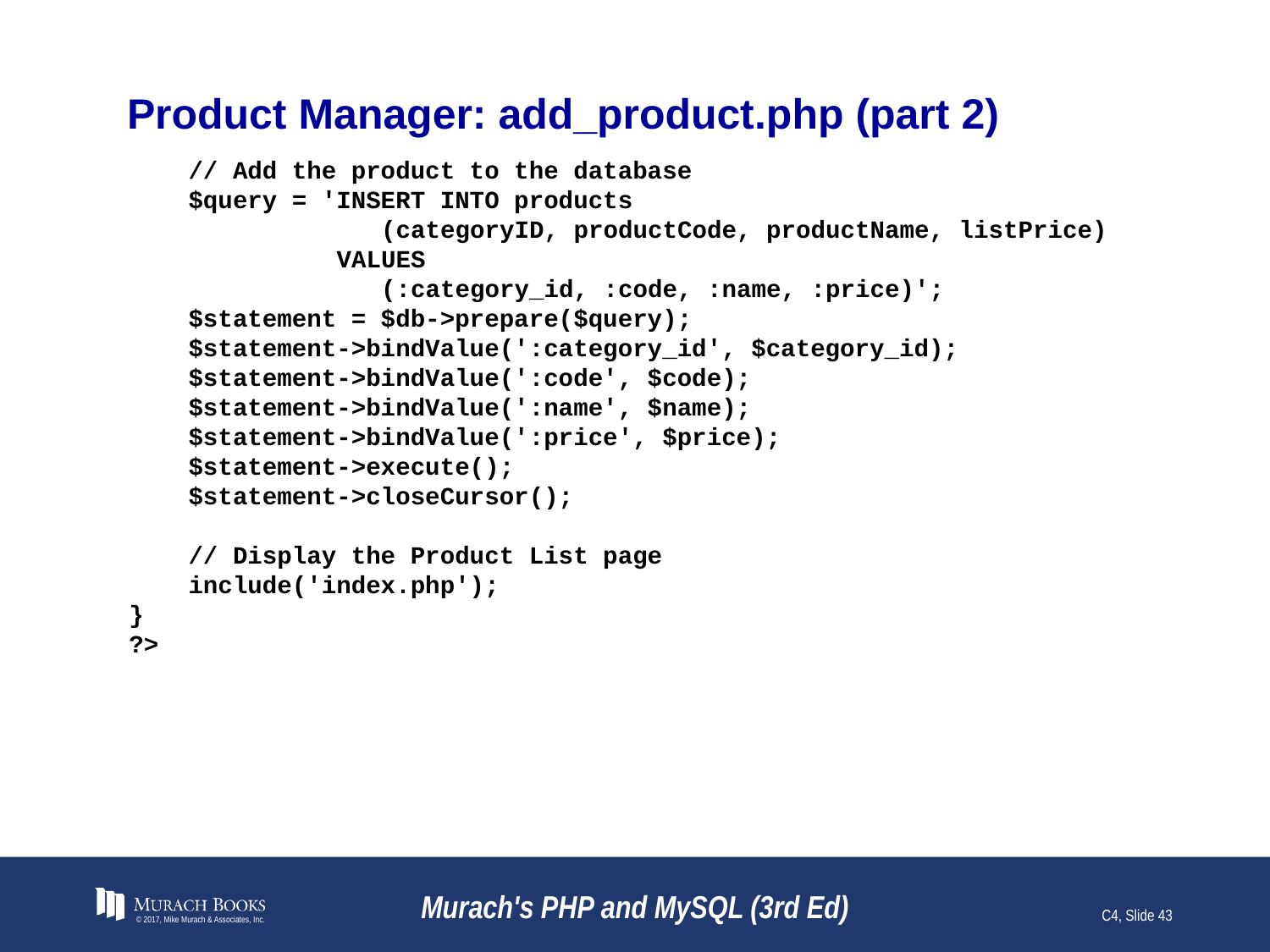

# Product Manager: add_product.php (part 2)
    // Add the product to the database
    $query = 'INSERT INTO products
                 (categoryID, productCode, productName, listPrice)
              VALUES
                 (:category_id, :code, :name, :price)';
    $statement = $db->prepare($query);
    $statement->bindValue(':category_id', $category_id);
    $statement->bindValue(':code', $code);
    $statement->bindValue(':name', $name);
    $statement->bindValue(':price', $price);
    $statement->execute();
    $statement->closeCursor();

    // Display the Product List page
    include('index.php');
}
?>

© 2017, Mike Murach & Associates, Inc.
Murach's PHP and MySQL (3rd Ed)

C4, Slide 43